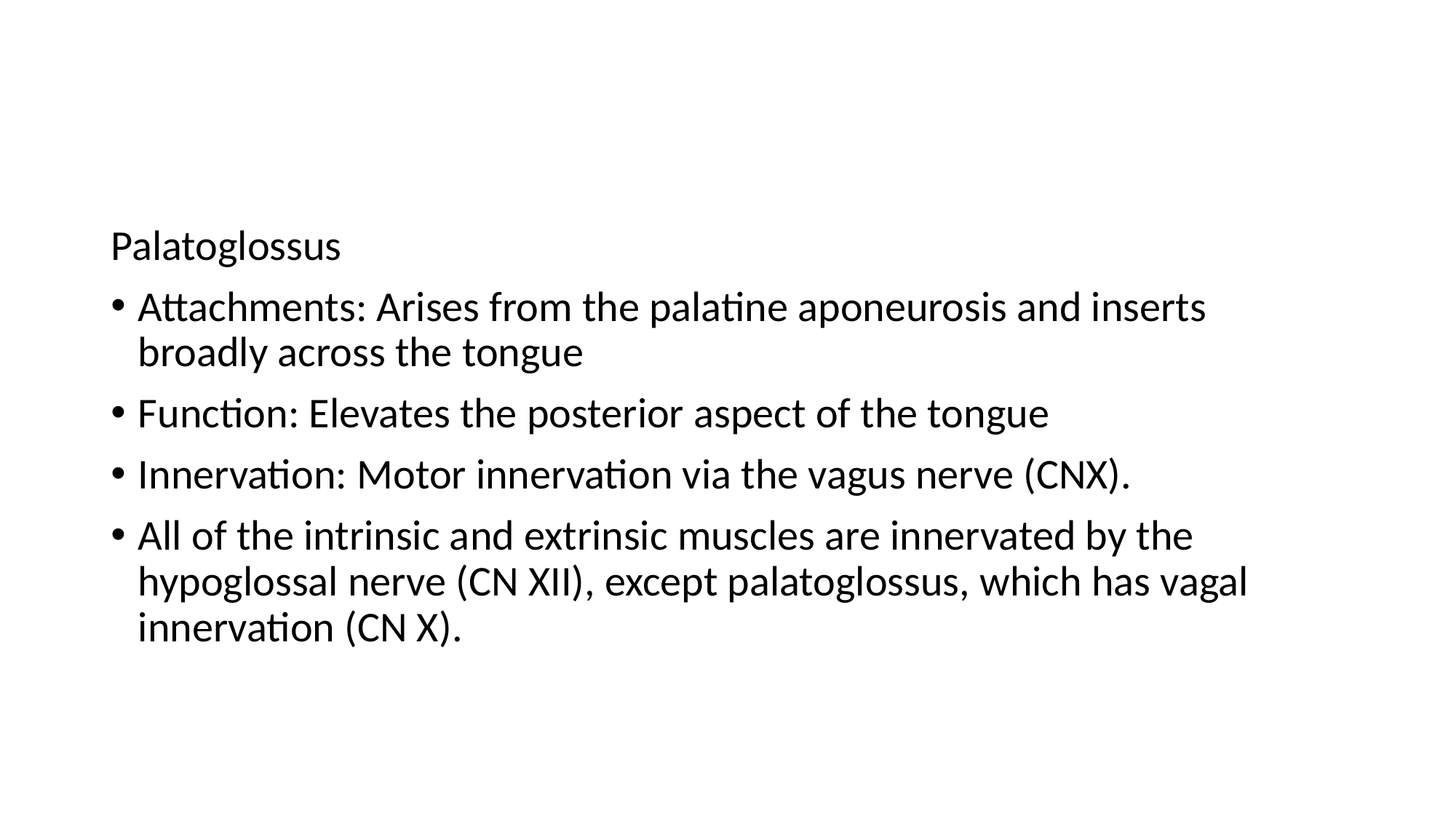

#
Palatoglossus
Attachments: Arises from the palatine aponeurosis and inserts broadly across the tongue
Function: Elevates the posterior aspect of the tongue
Innervation: Motor innervation via the vagus nerve (CNX).
All of the intrinsic and extrinsic muscles are innervated by the hypoglossal nerve (CN XII), except palatoglossus, which has vagal innervation (CN X).